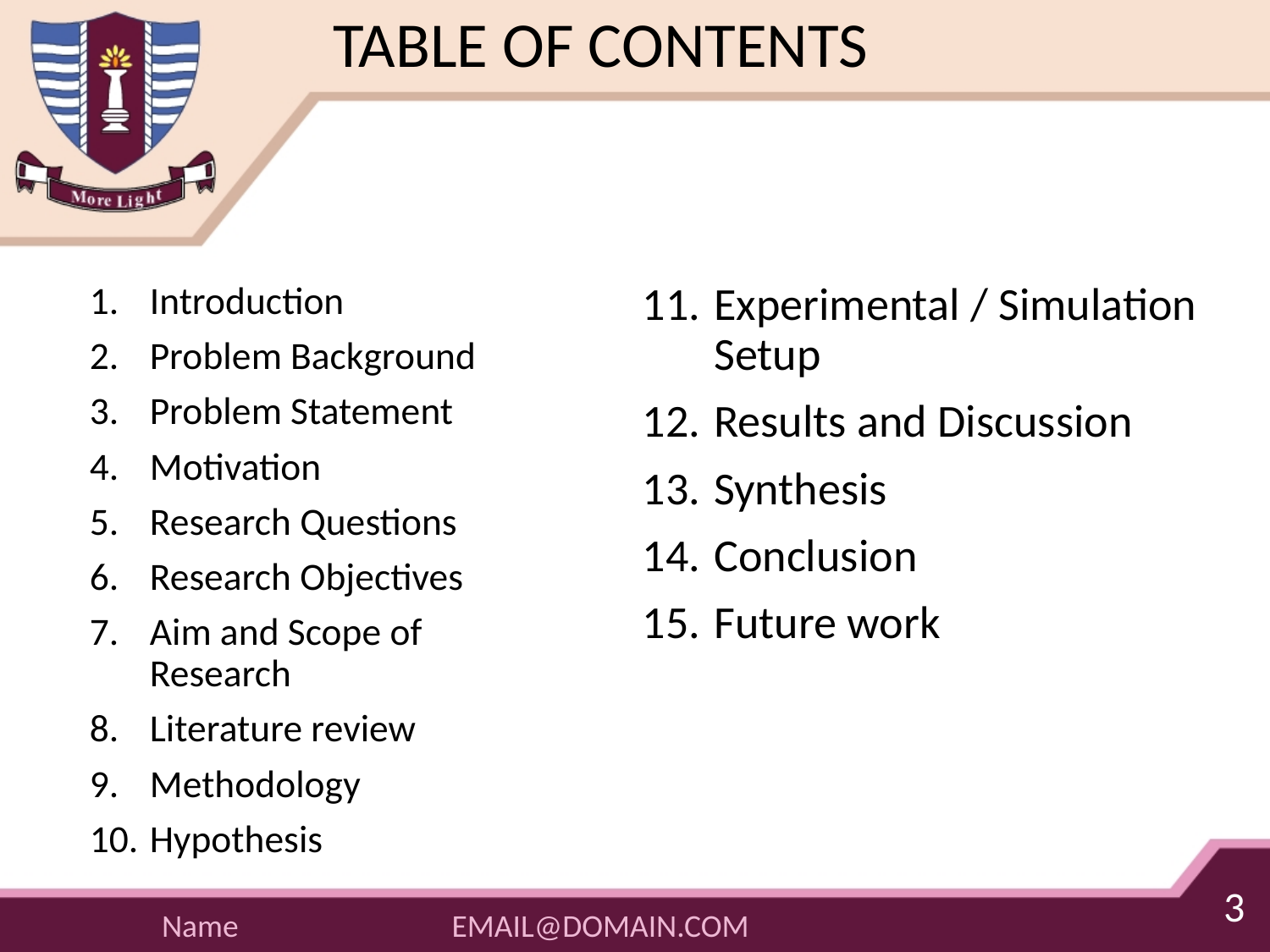

# TABLE OF CONTENTS
Experimental / Simulation Setup
Results and Discussion
Synthesis
Conclusion
Future work

Introduction
Problem Background
Problem Statement
Motivation
Research Questions
Research Objectives
Aim and Scope of Research
Literature review
Methodology
Hypothesis

3
EMAIL@DOMAIN.COM
Name